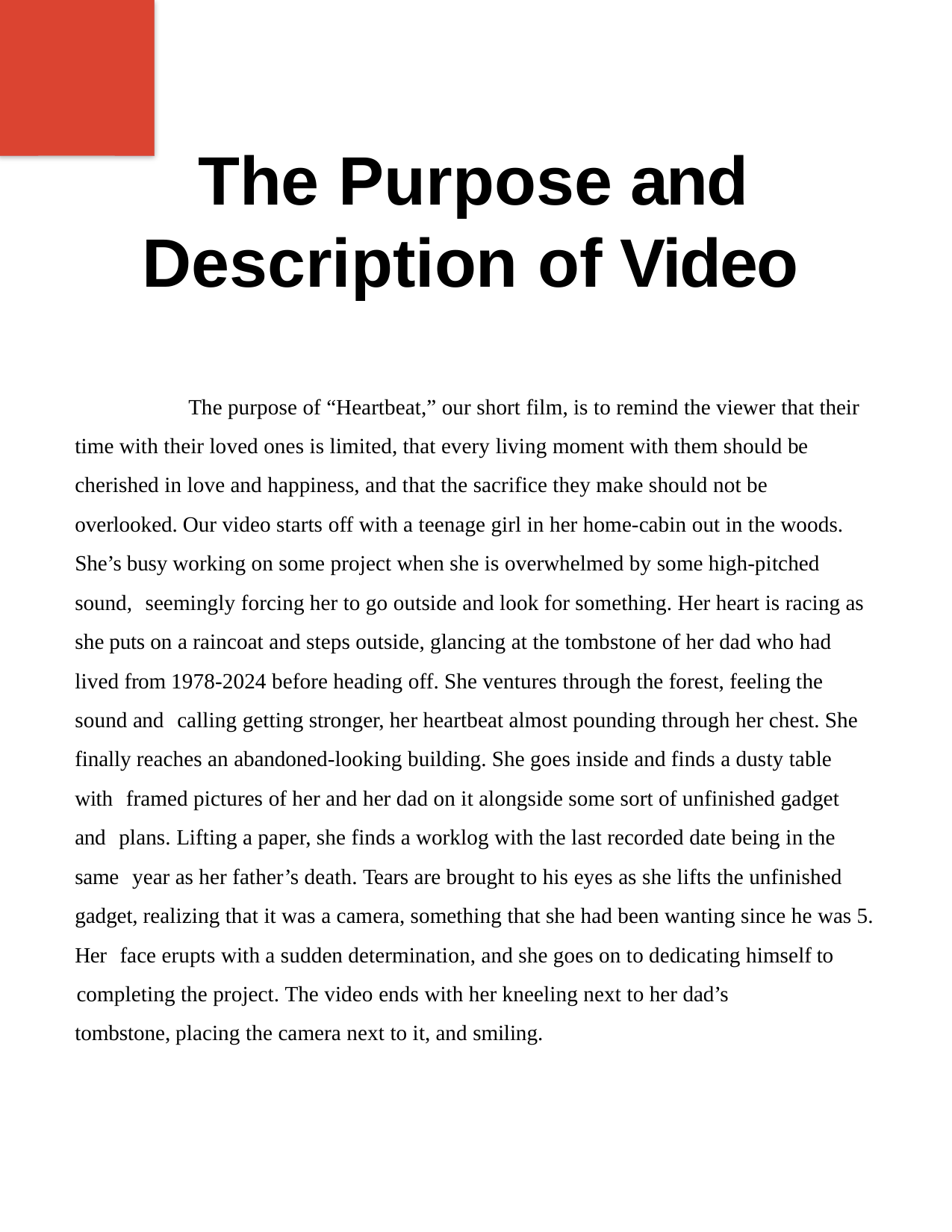

# The Purpose and Description of Video
The purpose of “Heartbeat,” our short film, is to remind the viewer that their time with their loved ones is limited, that every living moment with them should be cherished in love and happiness, and that the sacrifice they make should not be overlooked. Our video starts off with a teenage girl in her home-cabin out in the woods. She’s busy working on some project when she is overwhelmed by some high-pitched sound, seemingly forcing her to go outside and look for something. Her heart is racing as she puts on a raincoat and steps outside, glancing at the tombstone of her dad who had lived from 1978-2024 before heading off. She ventures through the forest, feeling the sound and calling getting stronger, her heartbeat almost pounding through her chest. She finally reaches an abandoned-looking building. She goes inside and finds a dusty table with framed pictures of her and her dad on it alongside some sort of unfinished gadget and plans. Lifting a paper, she finds a worklog with the last recorded date being in the same year as her father’s death. Tears are brought to his eyes as she lifts the unfinished gadget, realizing that it was a camera, something that she had been wanting since he was 5. Her face erupts with a sudden determination, and she goes on to dedicating himself to
completing the project. The video ends with her kneeling next to her dad’s tombstone, placing the camera next to it, and smiling.
3